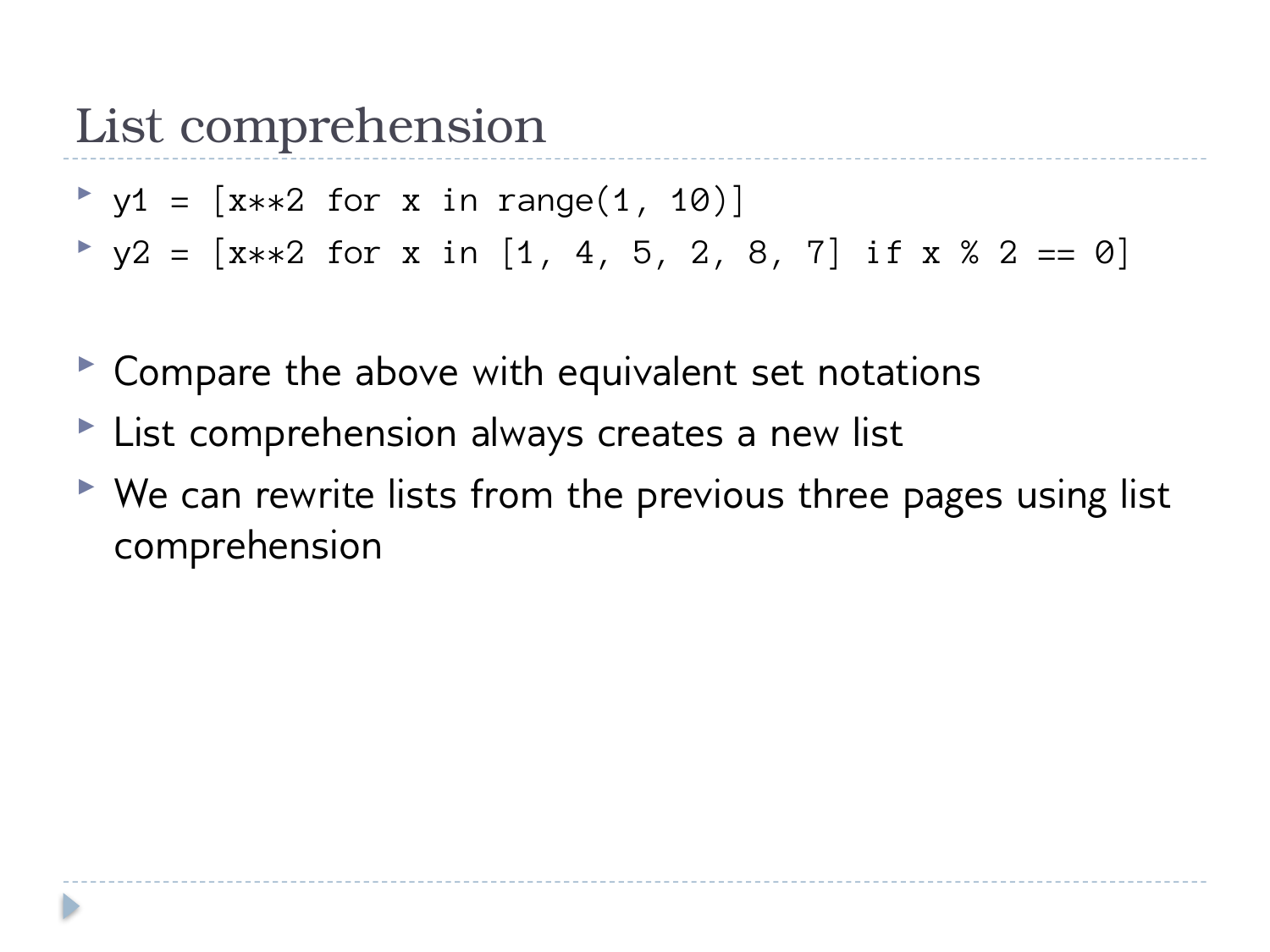

# List comprehension
y1 = [x**2 for x in range(1, 10)]
y2 = [x**2 for x in [1, 4, 5, 2, 8, 7] if x % 2 == 0]

Compare the above with equivalent set notations
List comprehension always creates a new list
We can rewrite lists from the previous three pages using list comprehension